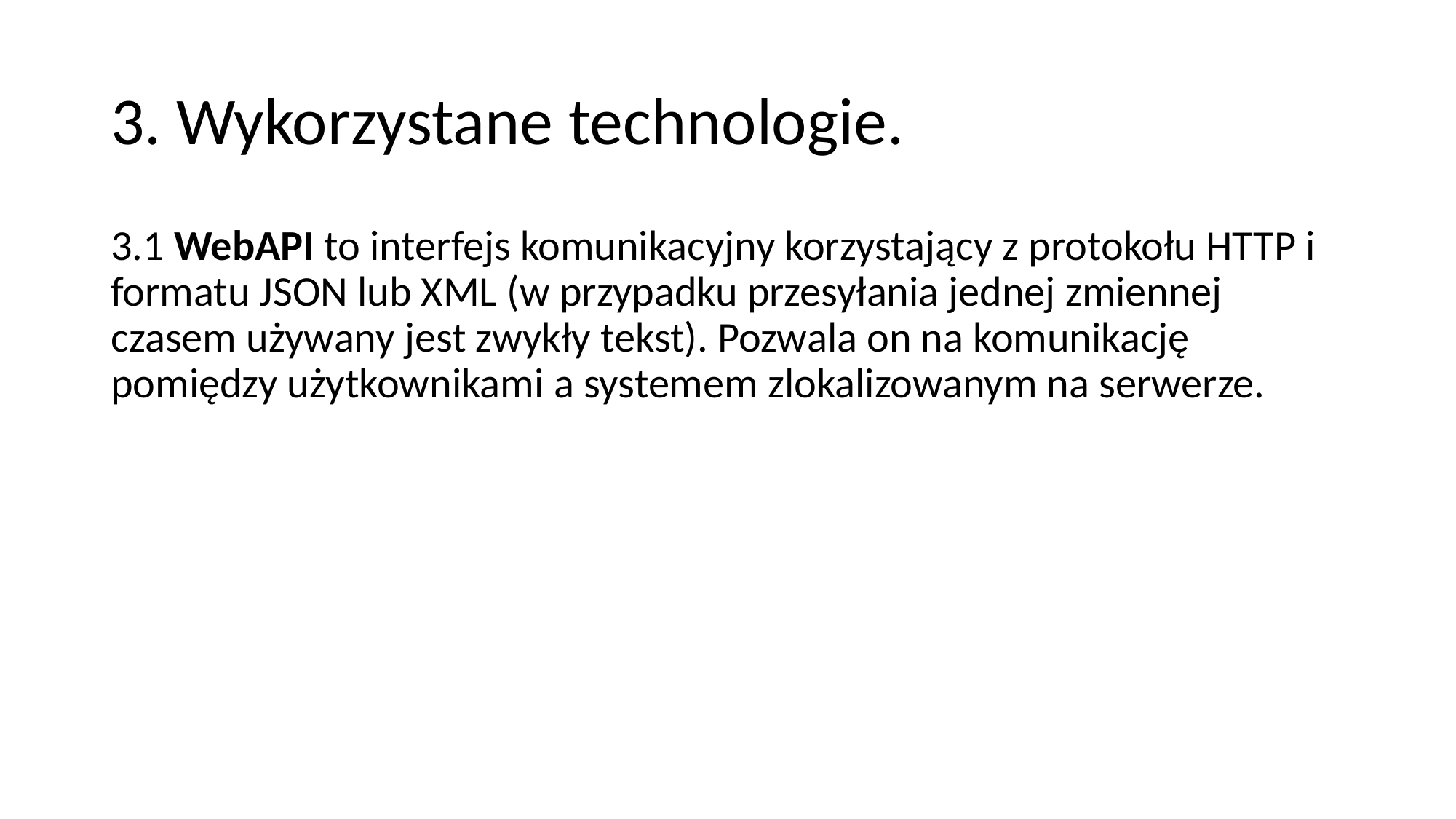

# 3. Wykorzystane technologie.
3.1 WebAPI to interfejs komunikacyjny korzystający z protokołu HTTP i formatu JSON lub XML (w przypadku przesyłania jednej zmiennej czasem używany jest zwykły tekst). Pozwala on na komunikację pomiędzy użytkownikami a systemem zlokalizowanym na serwerze.